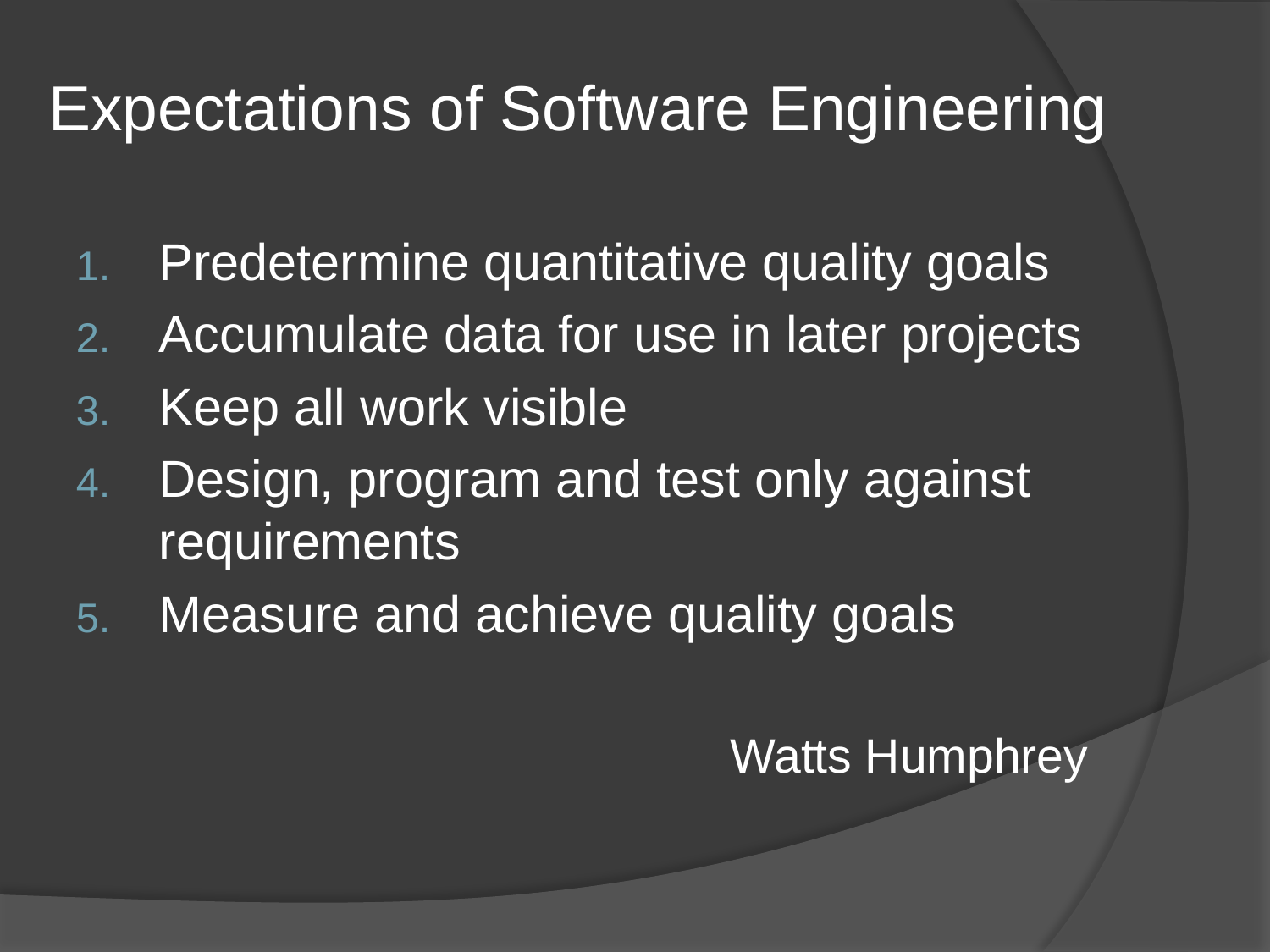

# Expectations of Software Engineering
Predetermine quantitative quality goals
Accumulate data for use in later projects
Keep all work visible
Design, program and test only against requirements
Measure and achieve quality goals

Watts Humphrey